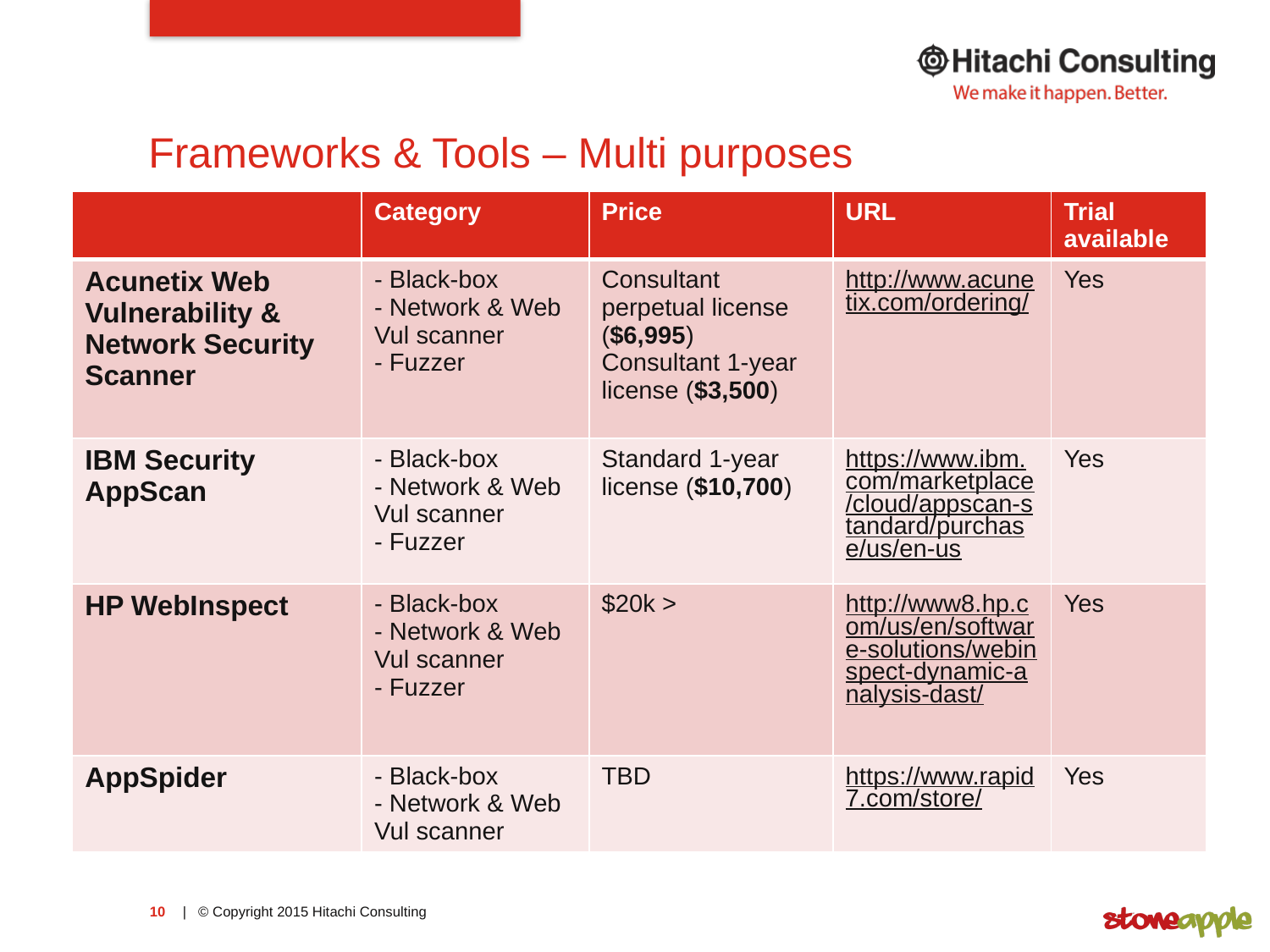

# Frameworks & Tools – Multi purposes
|  | Category | Price | URL | Trial available |
| --- | --- | --- | --- | --- |
| Acunetix Web Vulnerability & Network Security Scanner | - Black-box - Network & Web Vul scanner - Fuzzer | Consultant perpetual license ($6,995) Consultant 1-year license ($3,500) | http://www.acunetix.com/ordering/ | Yes |
| IBM Security AppScan | - Black-box - Network & Web Vul scanner - Fuzzer | Standard 1-year license ($10,700) | https://www.ibm.com/marketplace/cloud/appscan-standard/purchase/us/en-us | Yes |
| HP WebInspect | - Black-box - Network & Web Vul scanner - Fuzzer | $20k > | http://www8.hp.com/us/en/software-solutions/webinspect-dynamic-analysis-dast/ | Yes |
| AppSpider | - Black-box - Network & Web Vul scanner | TBD | https://www.rapid7.com/store/ | Yes |